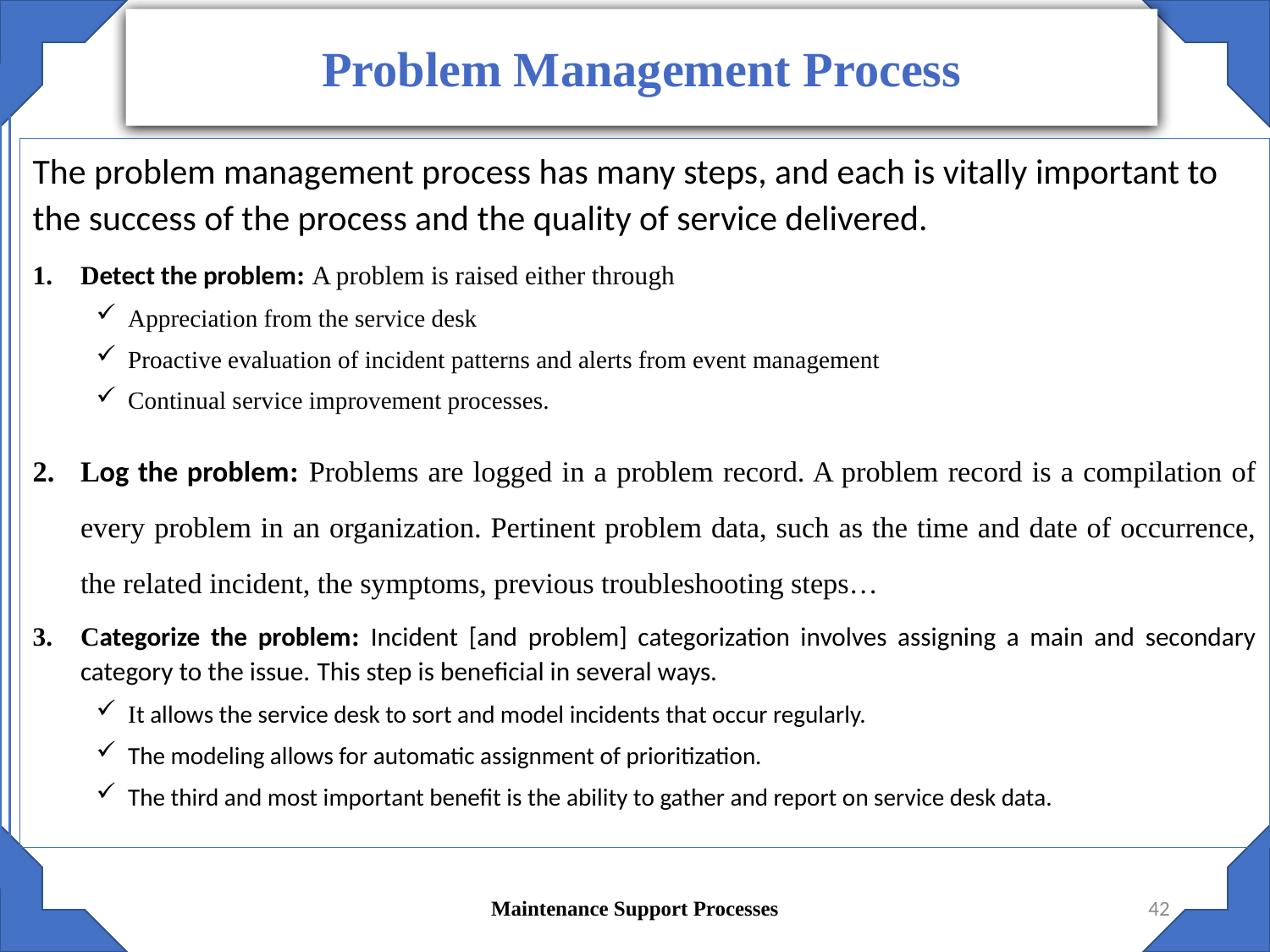

Problem Management Process
The problem management process has many steps, and each is vitally important to the success of the process and the quality of service delivered.
Detect the problem: A problem is raised either through
Appreciation from the service desk
Proactive evaluation of incident patterns and alerts from event management
Continual service improvement processes.
Log the problem: Problems are logged in a problem record. A problem record is a compilation of every problem in an organization. Pertinent problem data, such as the time and date of occurrence, the related incident, the symptoms, previous troubleshooting steps…
Categorize the problem: Incident [and problem] categorization involves assigning a main and secondary category to the issue. This step is beneficial in several ways.
It allows the service desk to sort and model incidents that occur regularly.
The modeling allows for automatic assignment of prioritization.
The third and most important benefit is the ability to gather and report on service desk data.

Maintenance Support Processes
42